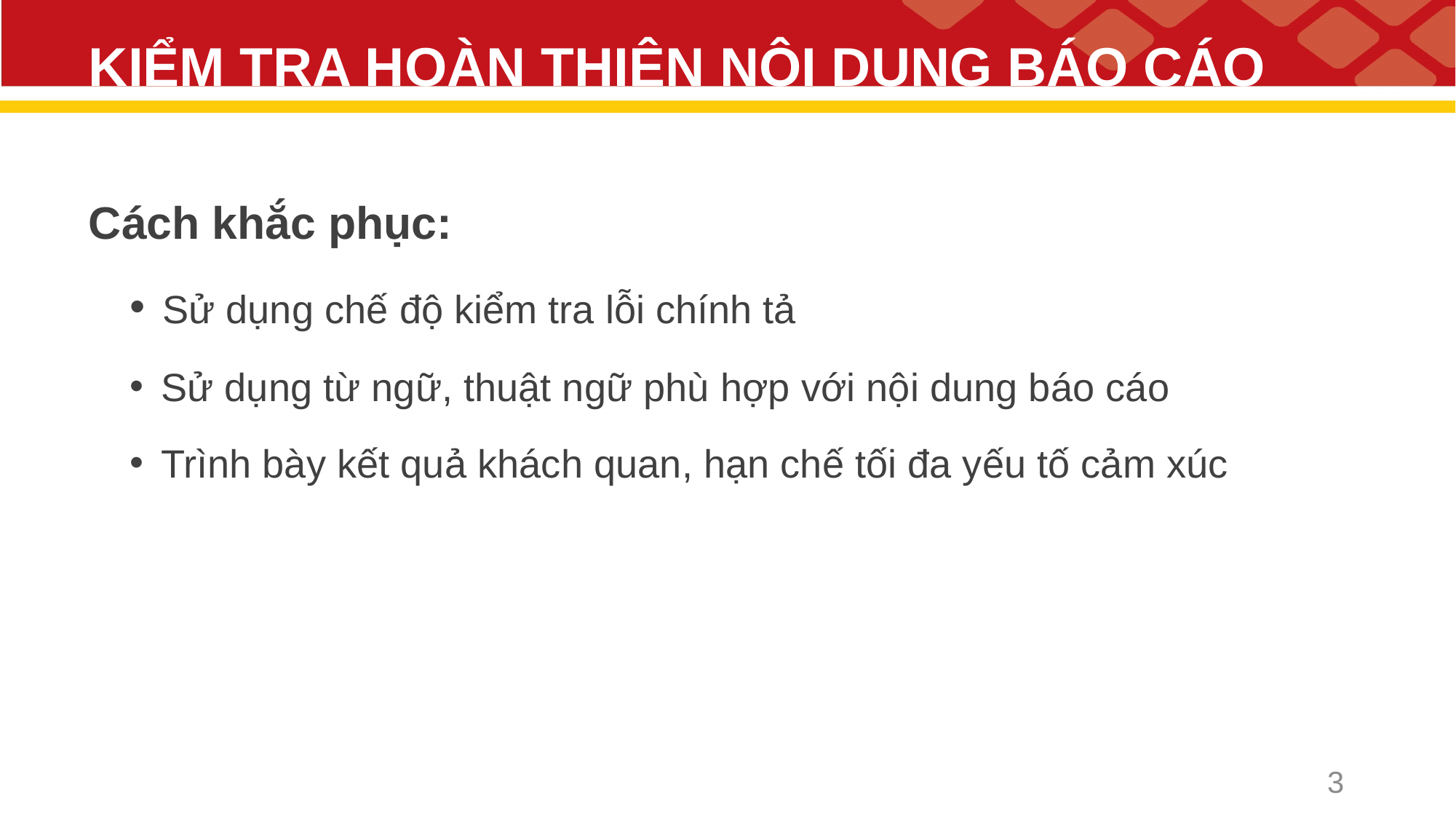

# KIỂM TRA HOÀN THIỆN NỘI DUNG BÁO CÁO
Cách khắc phục:
 Sử dụng chế độ kiểm tra lỗi chính tả
 Sử dụng từ ngữ, thuật ngữ phù hợp với nội dung báo cáo
 Trình bày kết quả khách quan, hạn chế tối đa yếu tố cảm xúc

3